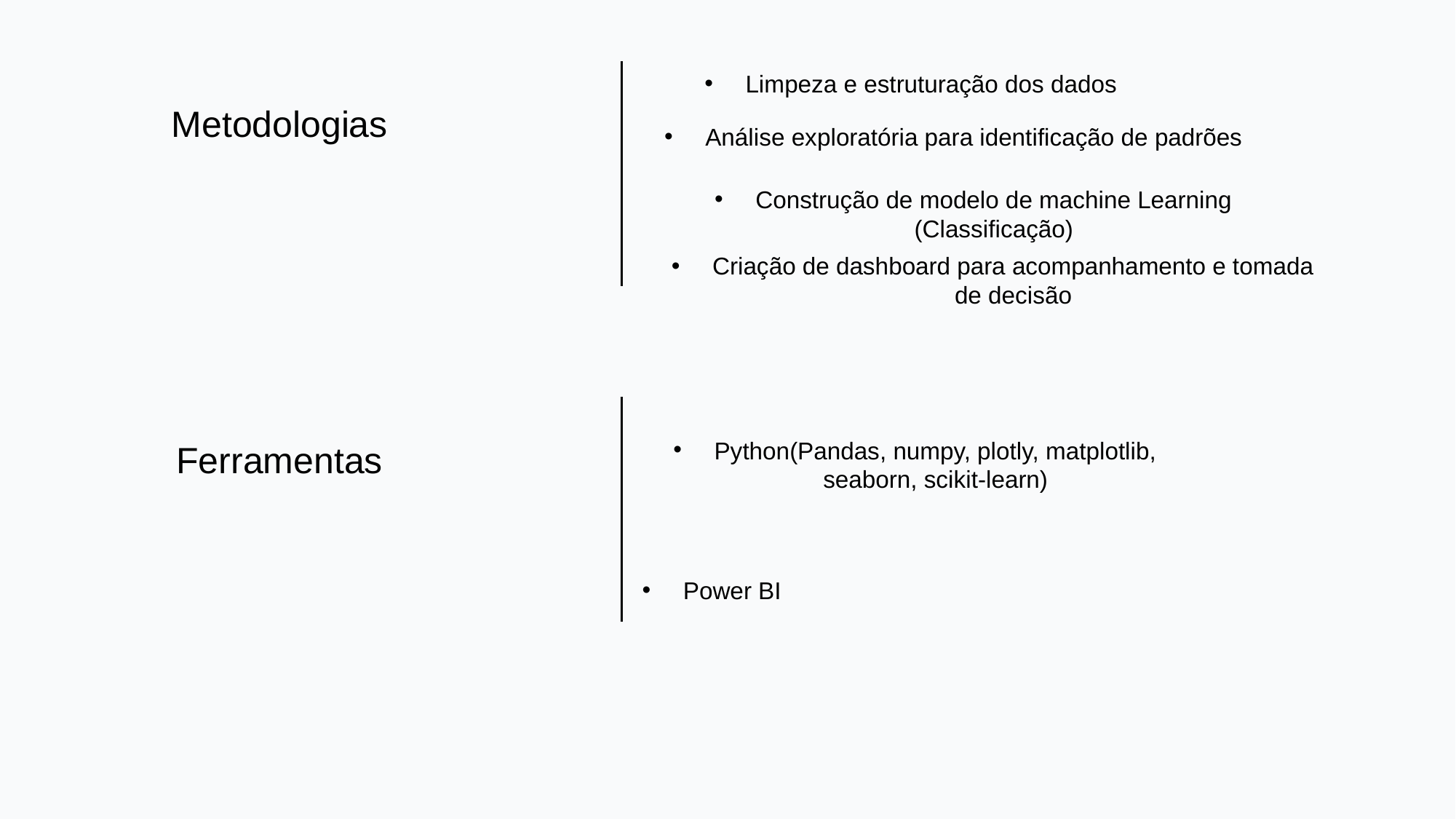

Limpeza e estruturação dos dados
Metodologias
Análise exploratória para identificação de padrões
Construção de modelo de machine Learning (Classificação)
Criação de dashboard para acompanhamento e tomada de decisão

Python(Pandas, numpy, plotly, matplotlib, seaborn, scikit-learn)
Ferramentas
Power BI